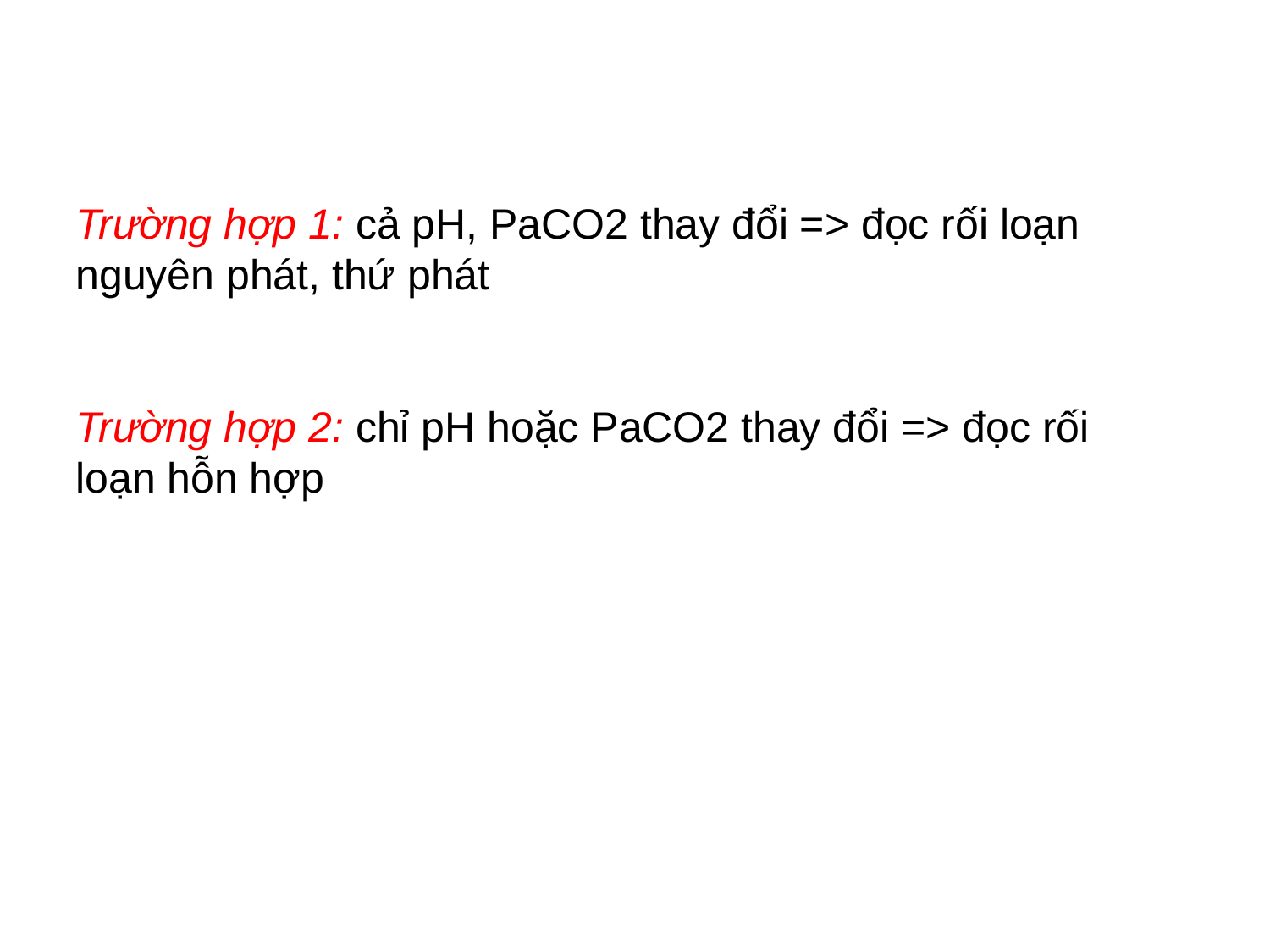

Trường hợp 1: cả pH, PaCO2 thay đổi => đọc rối loạn nguyên phát, thứ phát

Trường hợp 2: chỉ pH hoặc PaCO2 thay đổi => đọc rối loạn hỗn hợp